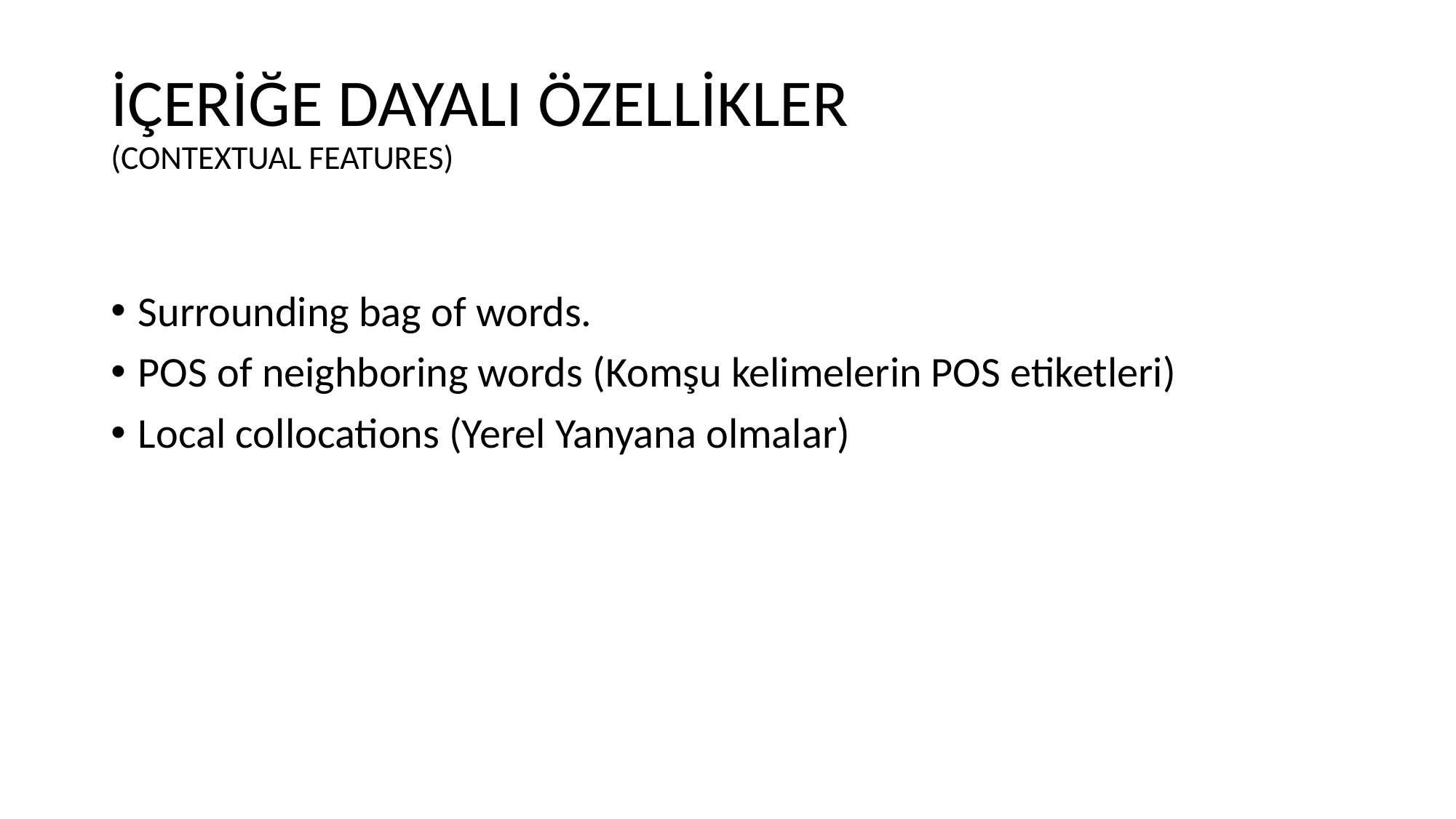

# İÇERİĞE DAYALI ÖZELLİKLER (CONTEXTUAL FEATURES)

Surrounding bag of words.
POS of neighboring words (Komşu kelimelerin POS etiketleri)
Local collocations (Yerel Yanyana olmalar)